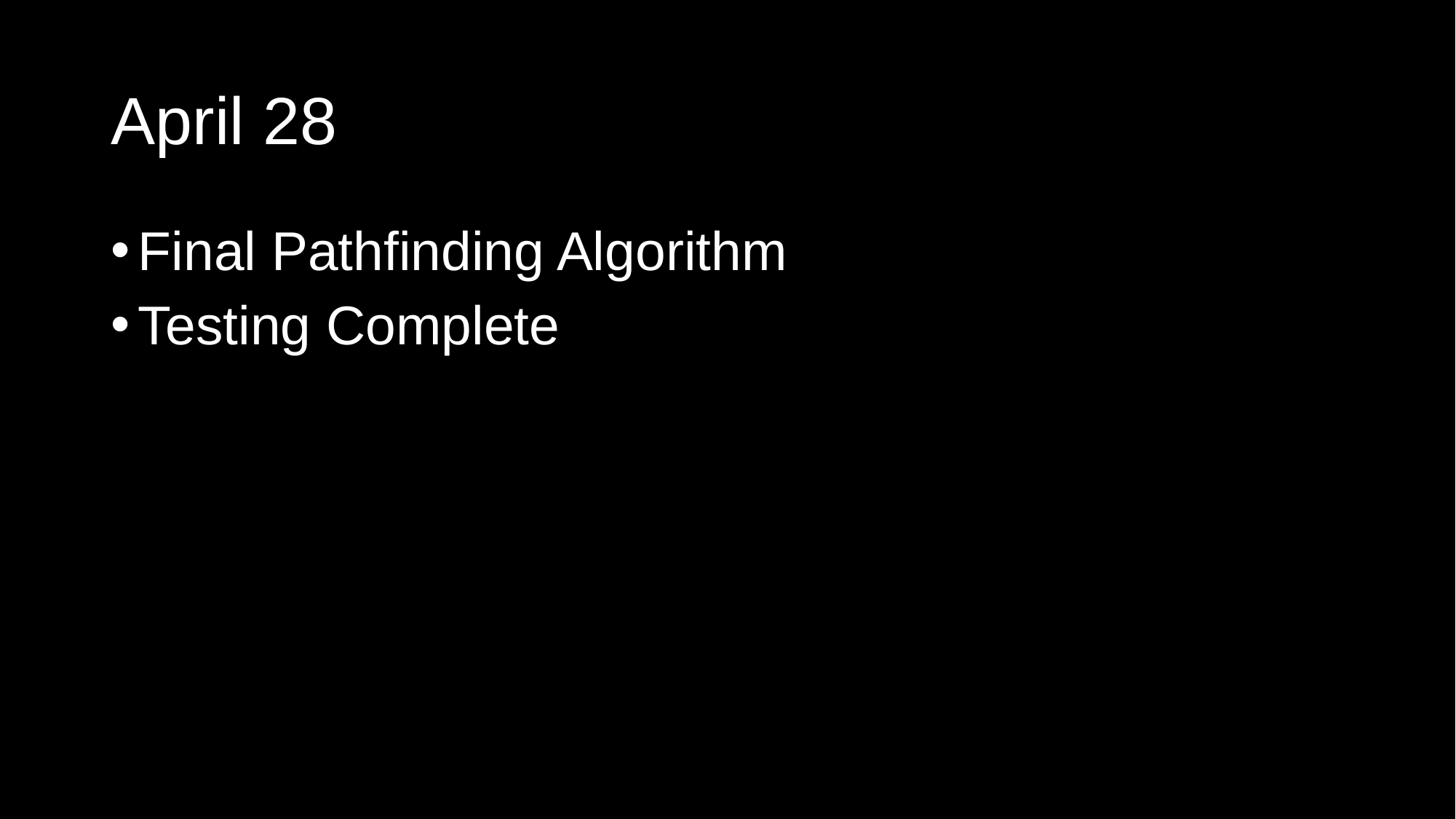

# April 28
Final Pathfinding Algorithm
Testing Complete